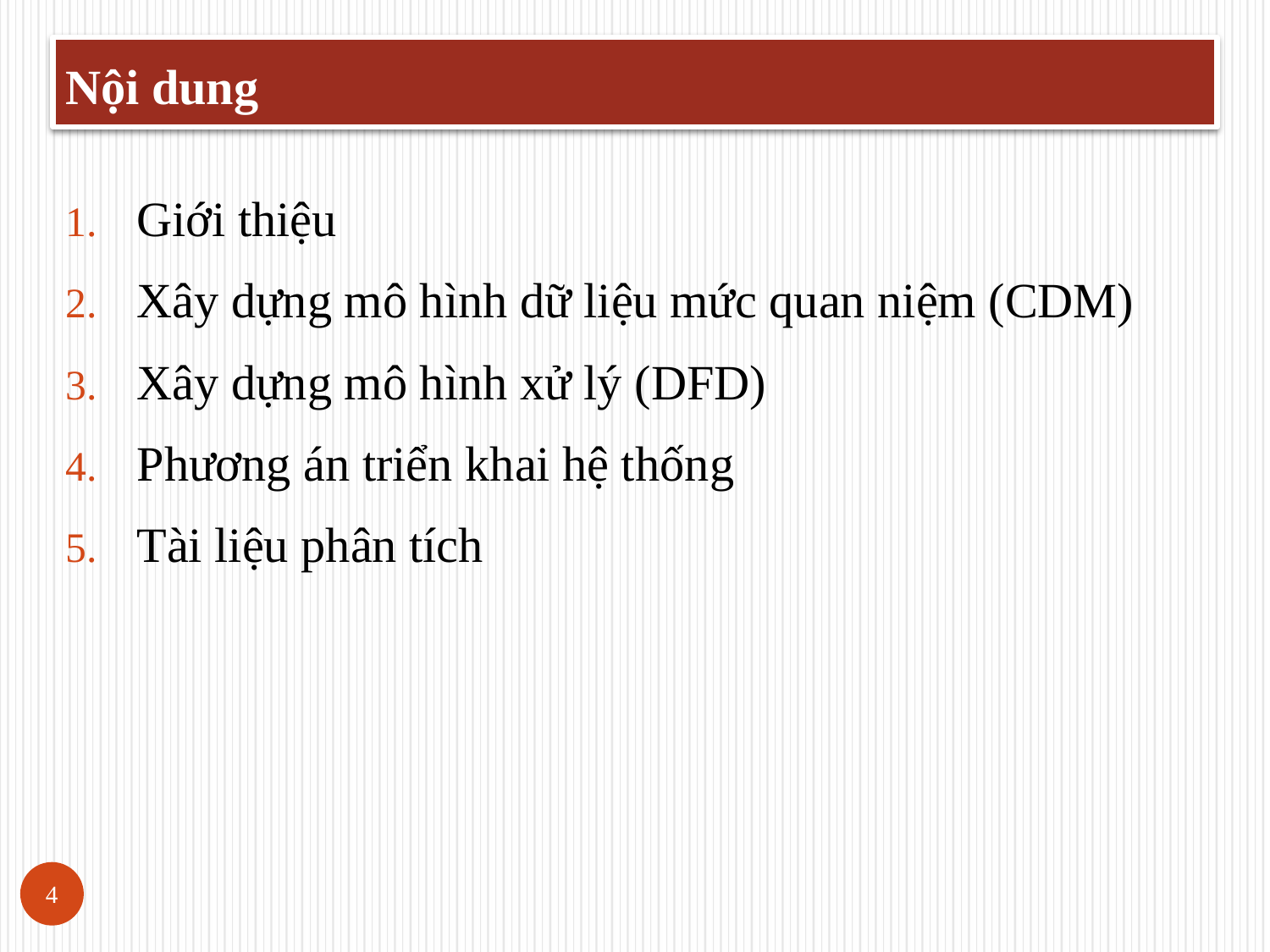

# Nội dung
Giới thiệu
Xây dựng mô hình dữ liệu mức quan niệm (CDM)
Xây dựng mô hình xử lý (DFD)
Phương án triển khai hệ thống
Tài liệu phân tích
4